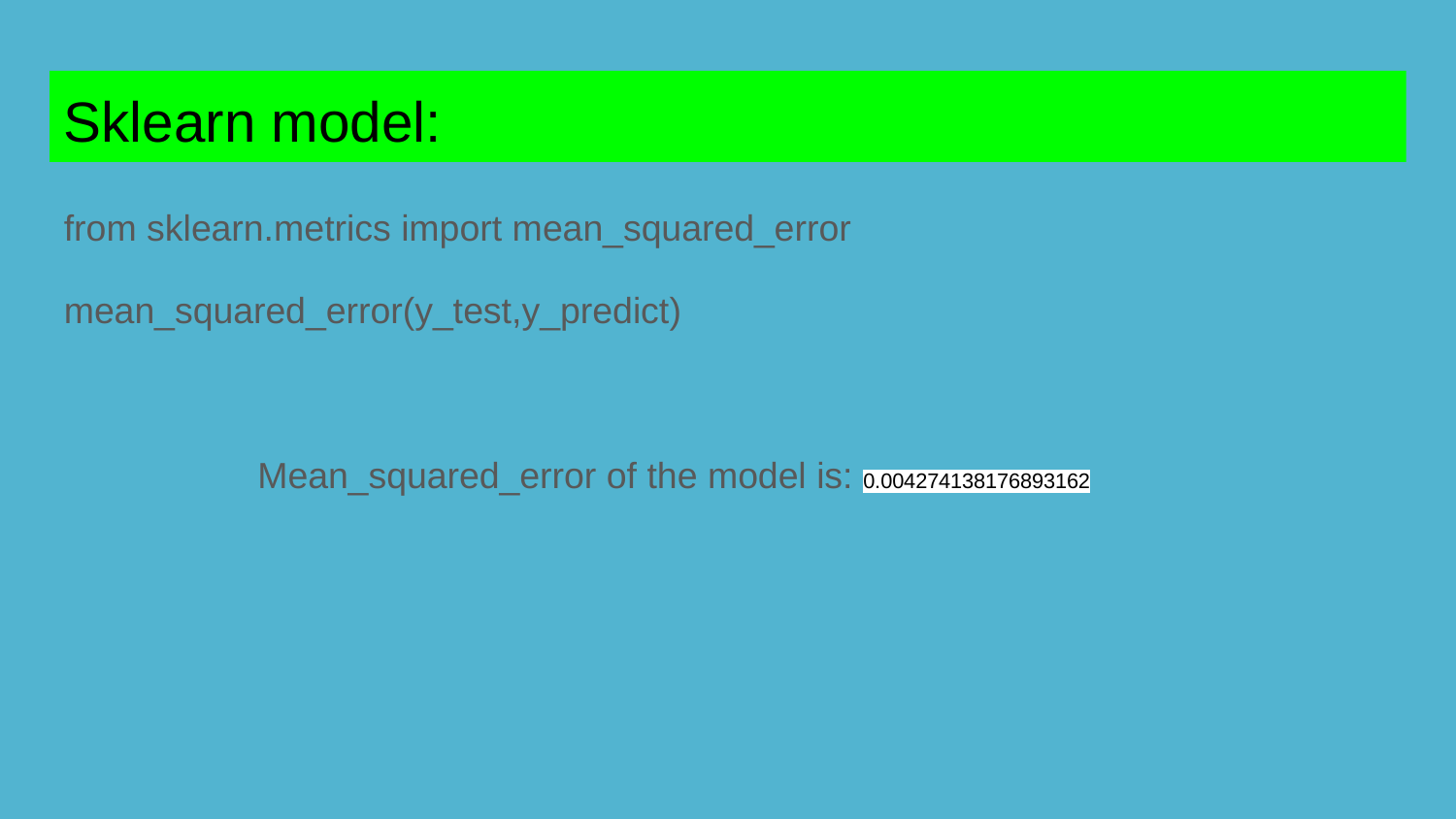

Sklearn model:
from sklearn.metrics import mean_squared_error
mean_squared_error(y_test,y_predict)

                   Mean_squared_error of the model is: 0.004274138176893162